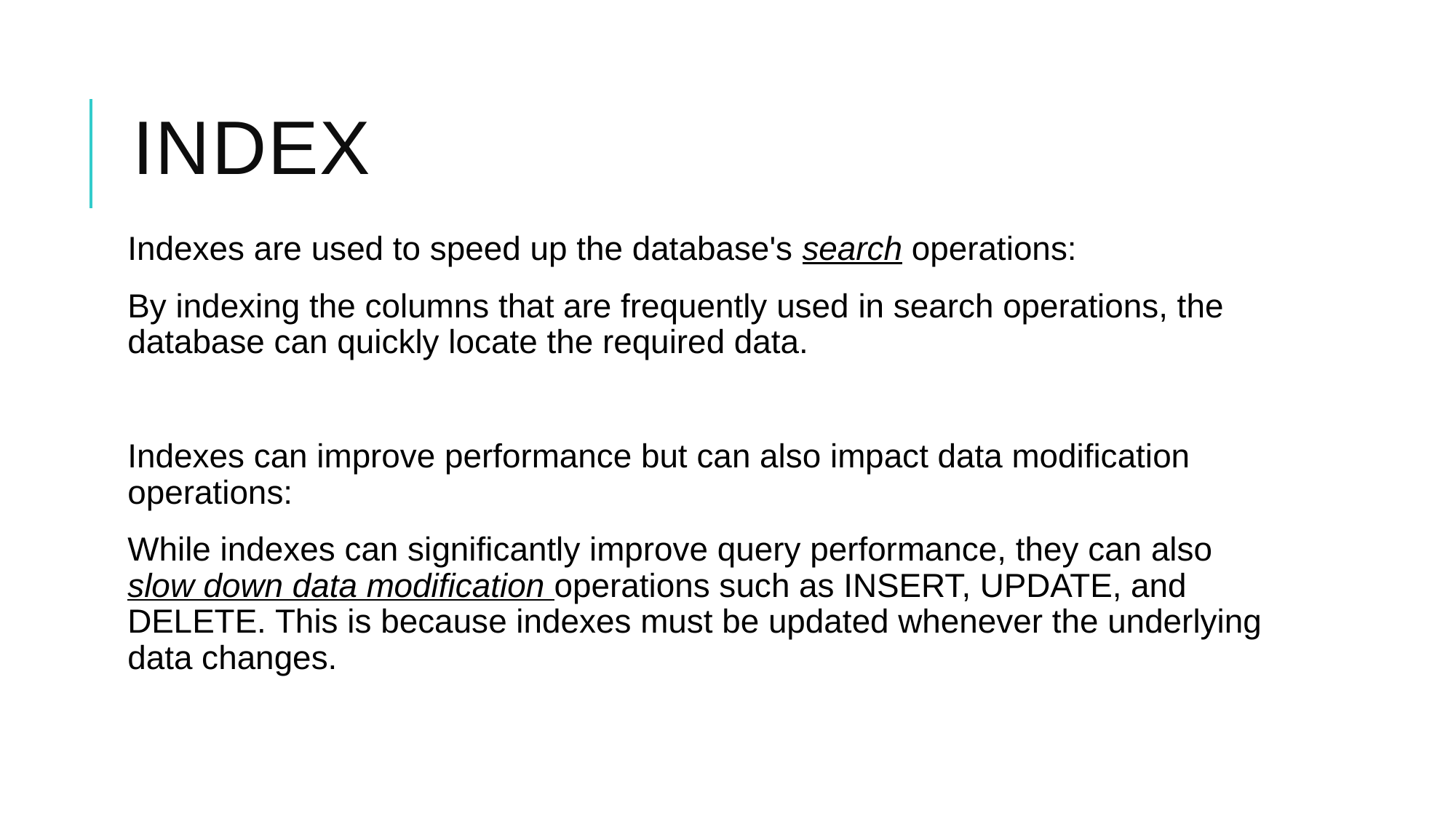

# Index
Indexes are used to speed up the database's search operations:
By indexing the columns that are frequently used in search operations, the database can quickly locate the required data.

Indexes can improve performance but can also impact data modification operations:
While indexes can significantly improve query performance, they can also slow down data modification operations such as INSERT, UPDATE, and DELETE. This is because indexes must be updated whenever the underlying data changes.